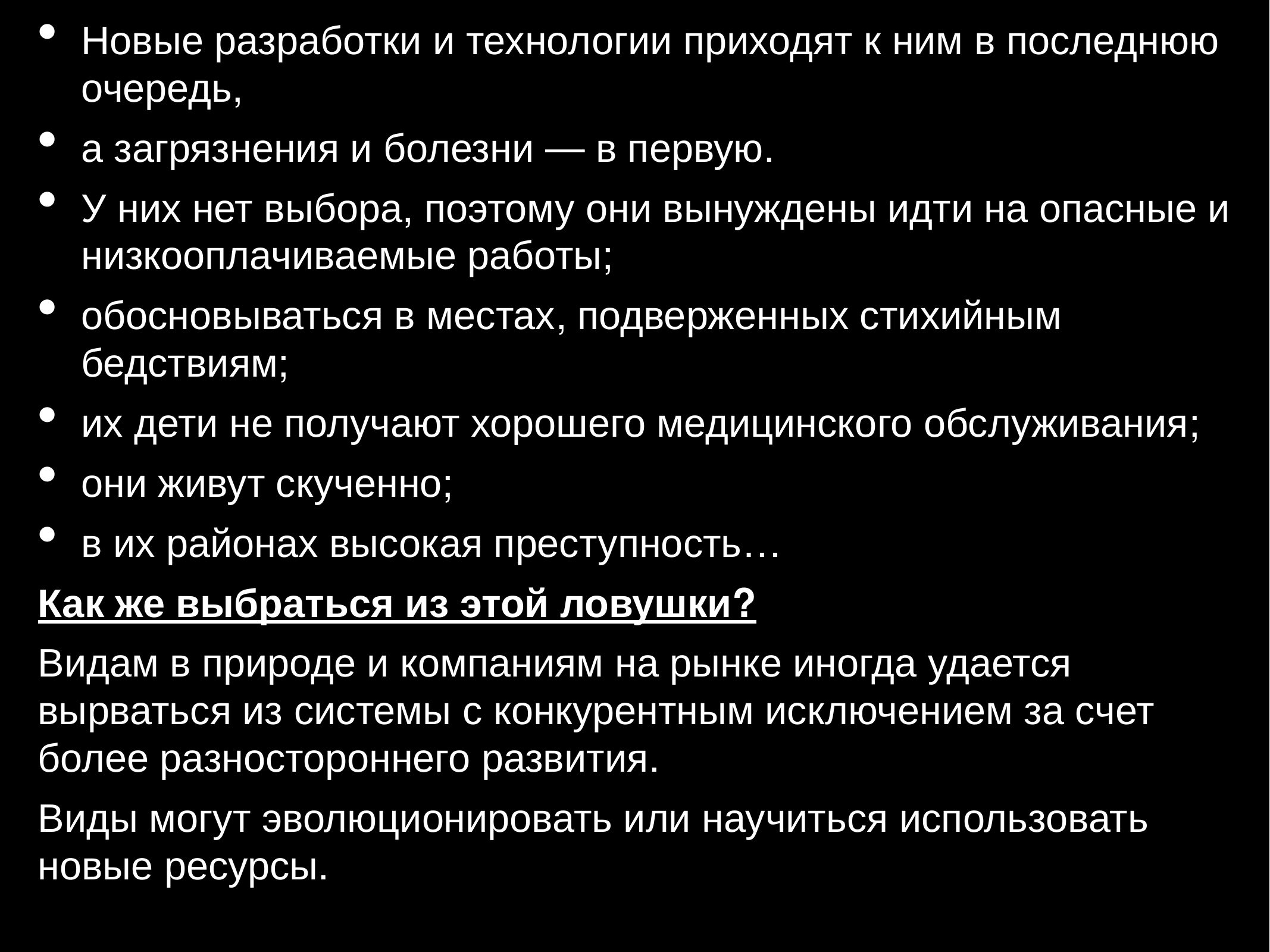

12
Новые разработки и технологии приходят к ним в последнюю очередь,
а загрязнения и болезни — в первую.
У них нет выбора, поэтому они вынуждены идти на опасные и низкооплачиваемые работы;
обосновываться в местах, подверженных стихийным бедствиям;
их дети не получают хорошего медицинского обслуживания;
они живут скученно;
в их районах высокая преступность…
Как же выбраться из этой ловушки?
Видам в природе и компаниям на рынке иногда удается вырваться из системы с конкурентным исключением за счет более разностороннего развития.
Виды могут эволюционировать или научиться использовать новые ресурсы.